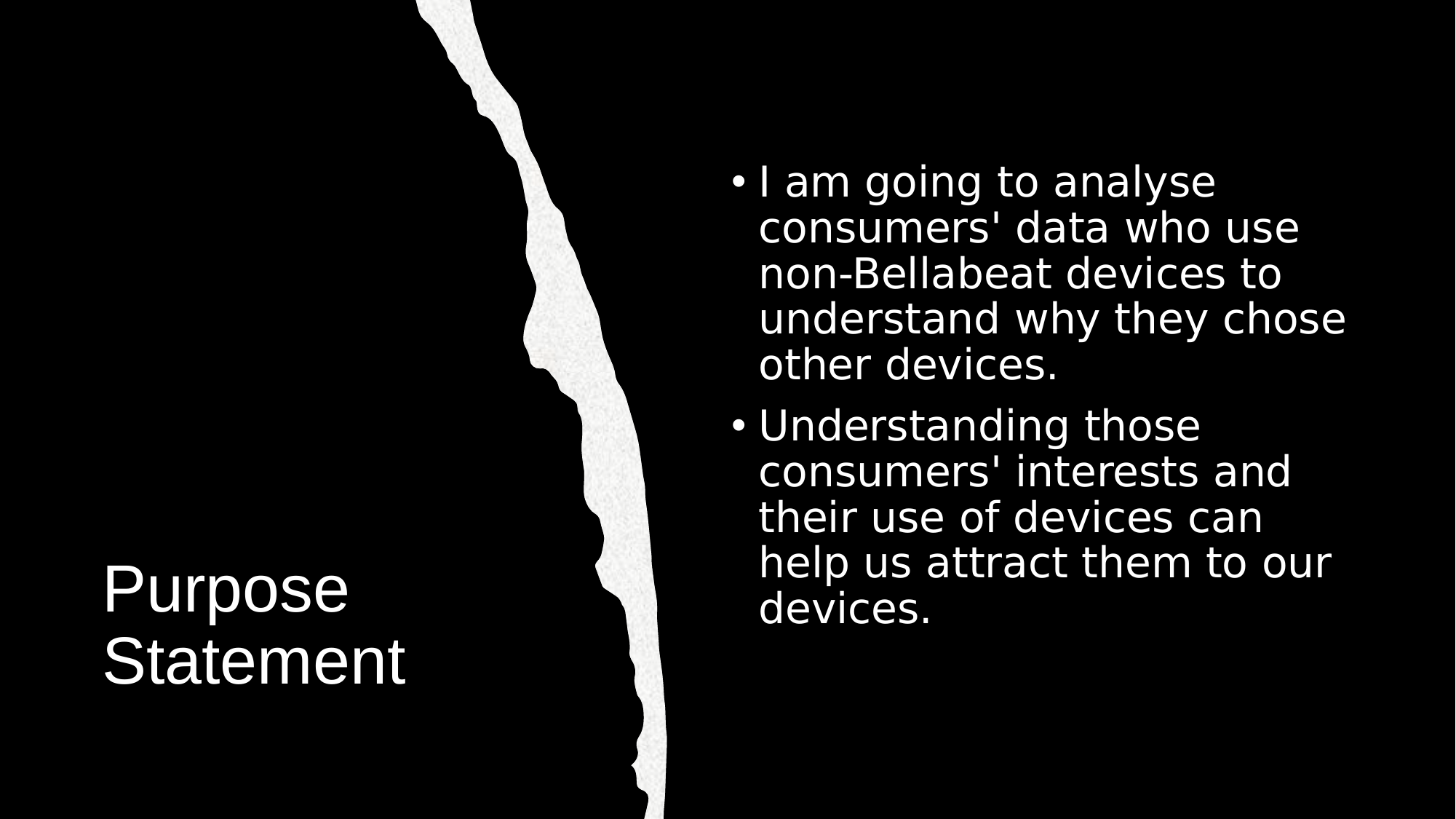

I am going to analyse consumers' data who use non-Bellabeat devices to understand why they chose other devices.
Understanding those consumers' interests and their use of devices can help us attract them to our devices.
# Purpose Statement